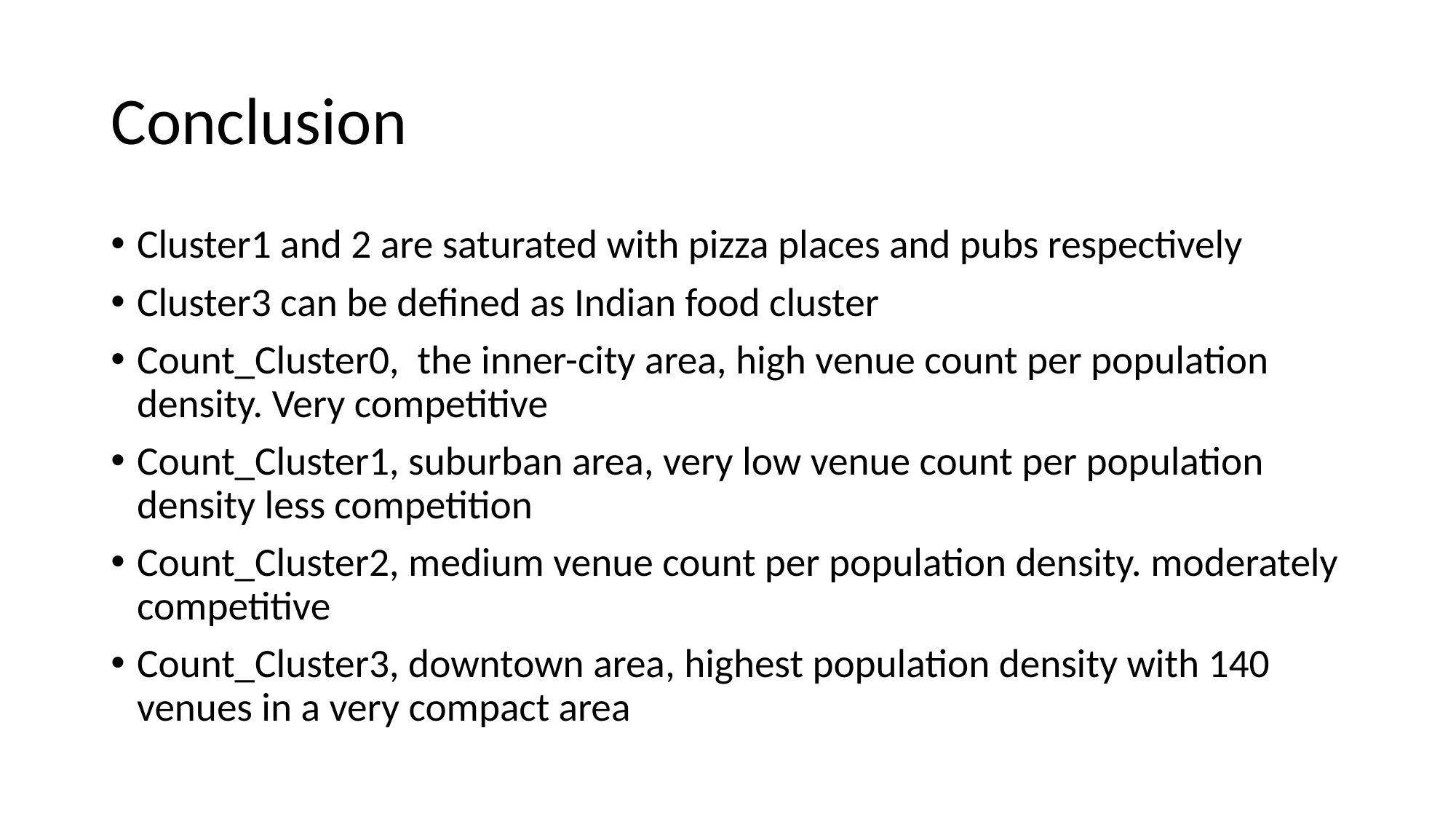

# Conclusion
Cluster1 and 2 are saturated with pizza places and pubs respectively
Cluster3 can be defined as Indian food cluster
Count_Cluster0,  the inner-city area, high venue count per population density. Very competitive
Count_Cluster1, suburban area, very low venue count per population density less competition
Count_Cluster2, medium venue count per population density. moderately competitive
Count_Cluster3, downtown area, highest population density with 140 venues in a very compact area